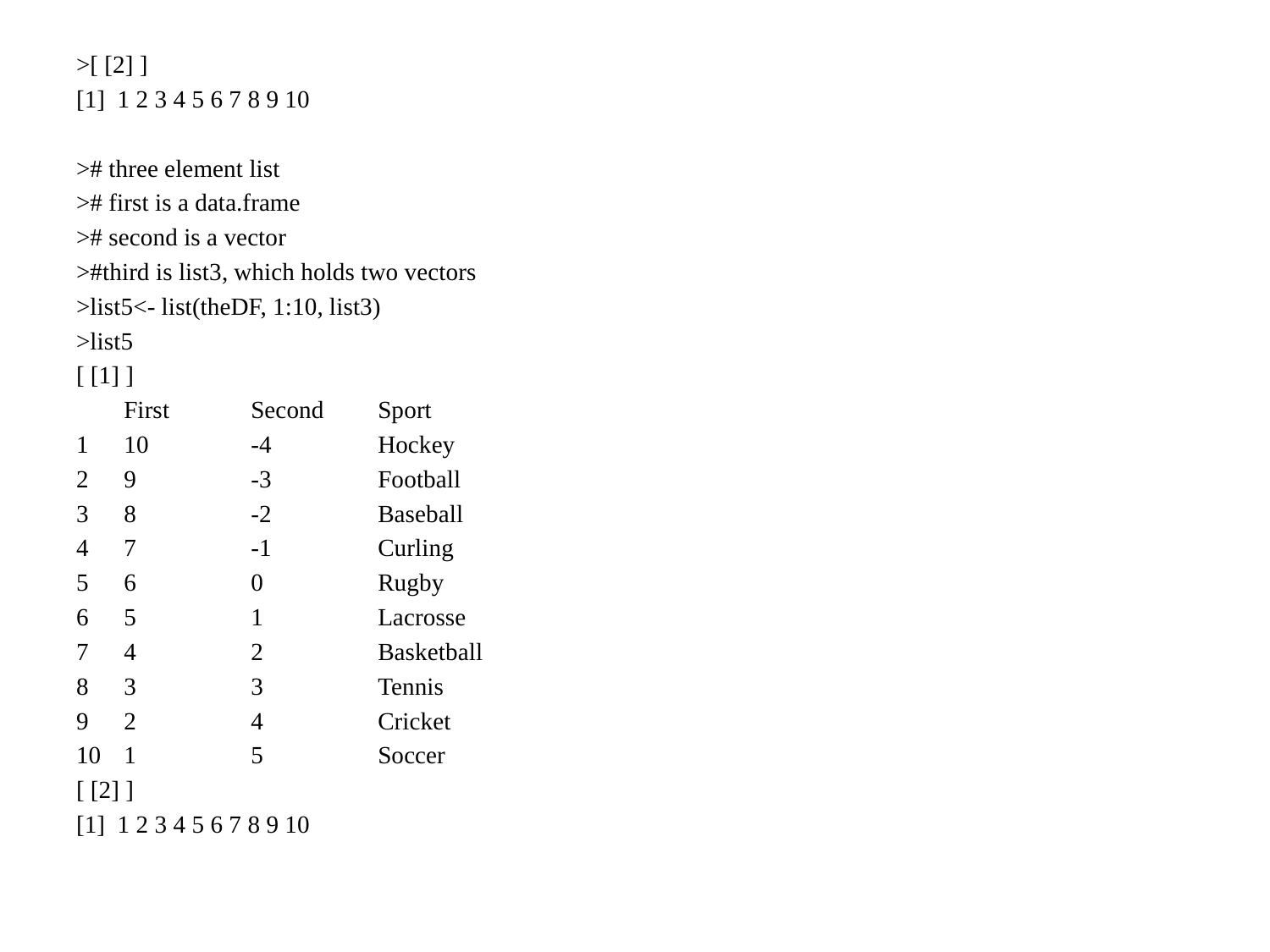

>[ [2] ]
[1]  1 2 3 4 5 6 7 8 9 10

># three element list
># first is a data.frame
># second is a vector
>#third is list3, which holds two vectors
>list5<- list(theDF, 1:10, list3)
>list5
[ [1] ]
	First	Second	Sport
10	-4	Hockey
9	-3	Football
8	-2	Baseball
7	-1	Curling
6	0	Rugby
5	1	Lacrosse
4	2	Basketball
3	3	Tennis
2	4	Cricket
1	5	Soccer
[ [2] ]
[1]  1 2 3 4 5 6 7 8 9 10